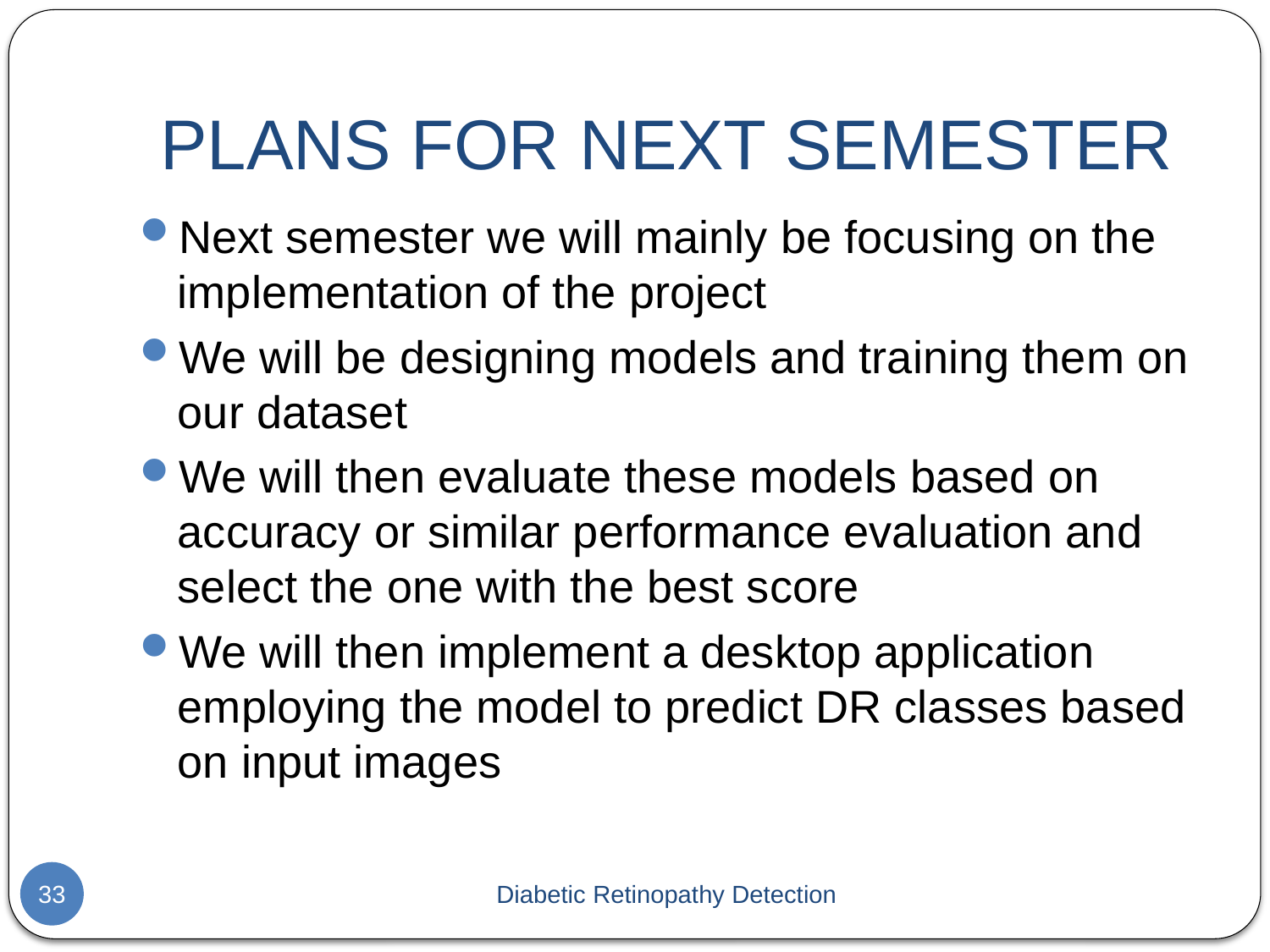

# PLANS FOR NEXT SEMESTER
Next semester we will mainly be focusing on the implementation of the project
We will be designing models and training them on our dataset
We will then evaluate these models based on accuracy or similar performance evaluation and select the one with the best score
We will then implement a desktop application employing the model to predict DR classes based on input images
33
Diabetic Retinopathy Detection